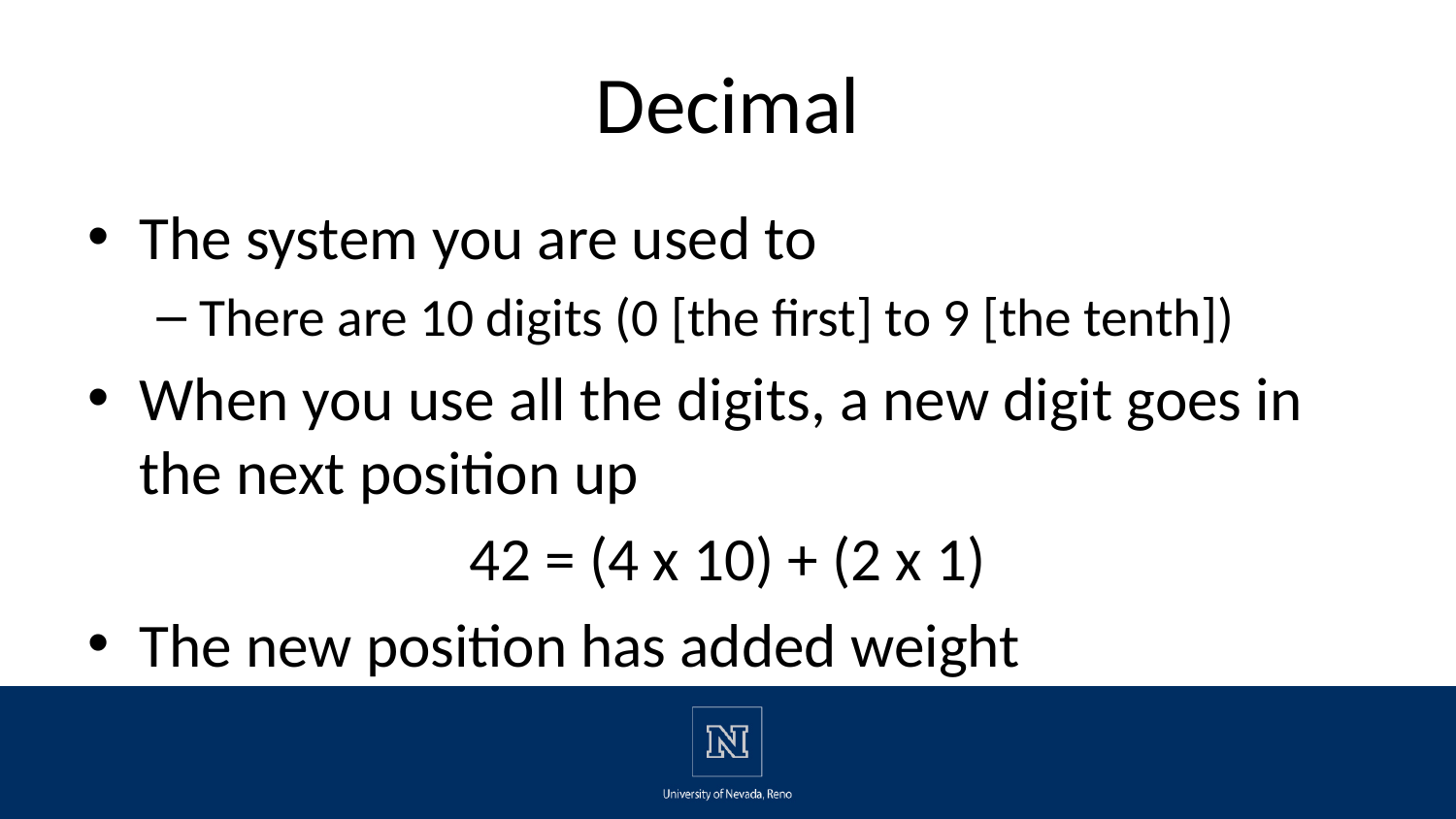

# Decimal
The system you are used to
There are 10 digits (0 [the first] to 9 [the tenth])
When you use all the digits, a new digit goes in the next position up
42 = (4 x 10) + (2 x 1)
The new position has added weight